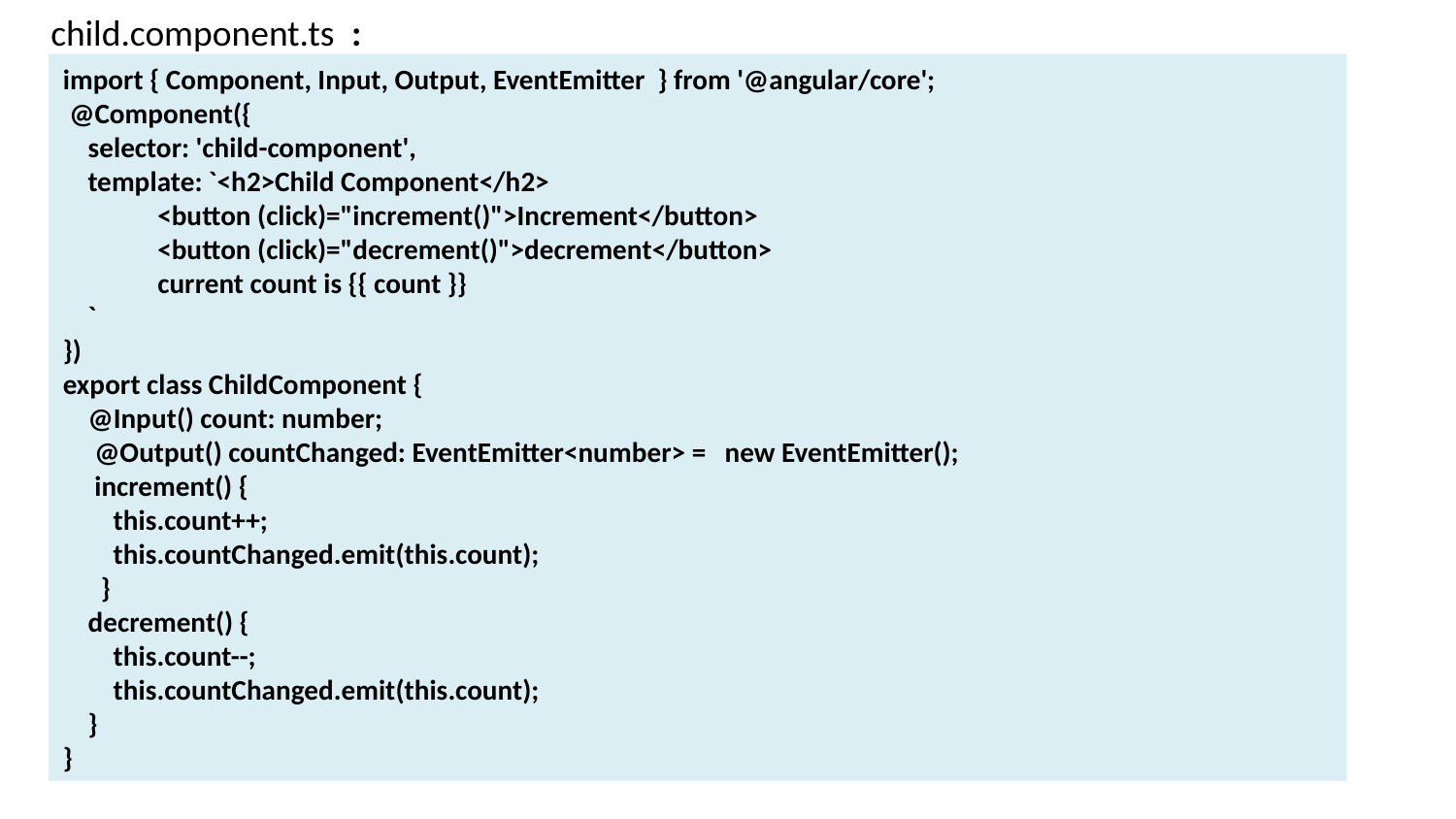

child.component.ts  :
import { Component, Input, Output, EventEmitter  } from '@angular/core';
 @Component({
    selector: 'child-component',
    template: `<h2>Child Component</h2>
               <button (click)="increment()">Increment</button>
               <button (click)="decrement()">decrement</button>
               current count is {{ count }}
    `
})
export class ChildComponent {
    @Input() count: number;
     @Output() countChanged: EventEmitter<number> =   new EventEmitter();
     increment() {
        this.count++;
        this.countChanged.emit(this.count);
      }
    decrement() {
        this.count--;
        this.countChanged.emit(this.count);
    }
}